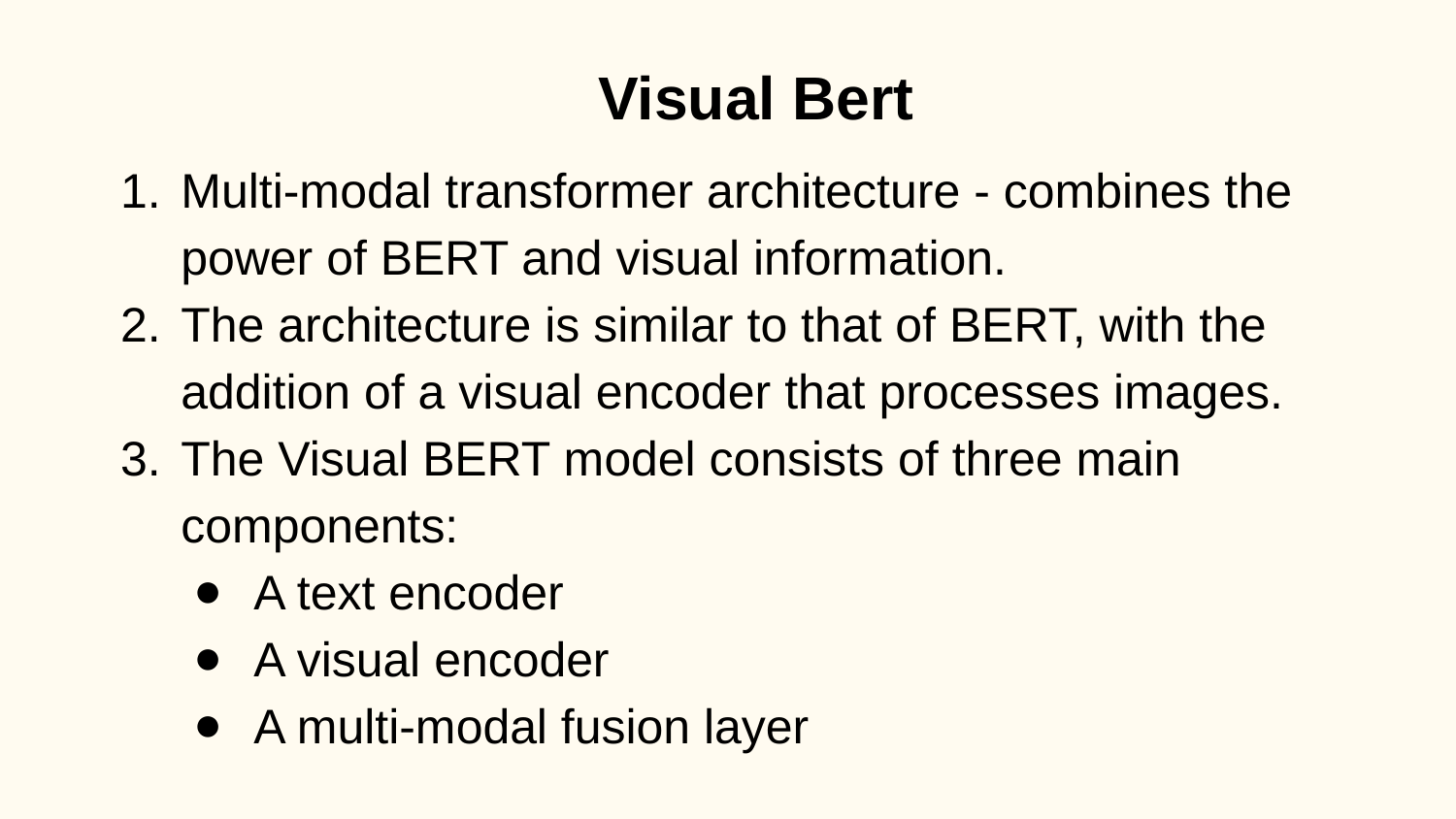

Visual Bert
Multi-modal transformer architecture - combines the power of BERT and visual information.
The architecture is similar to that of BERT, with the addition of a visual encoder that processes images.
The Visual BERT model consists of three main components:
A text encoder
A visual encoder
A multi-modal fusion layer